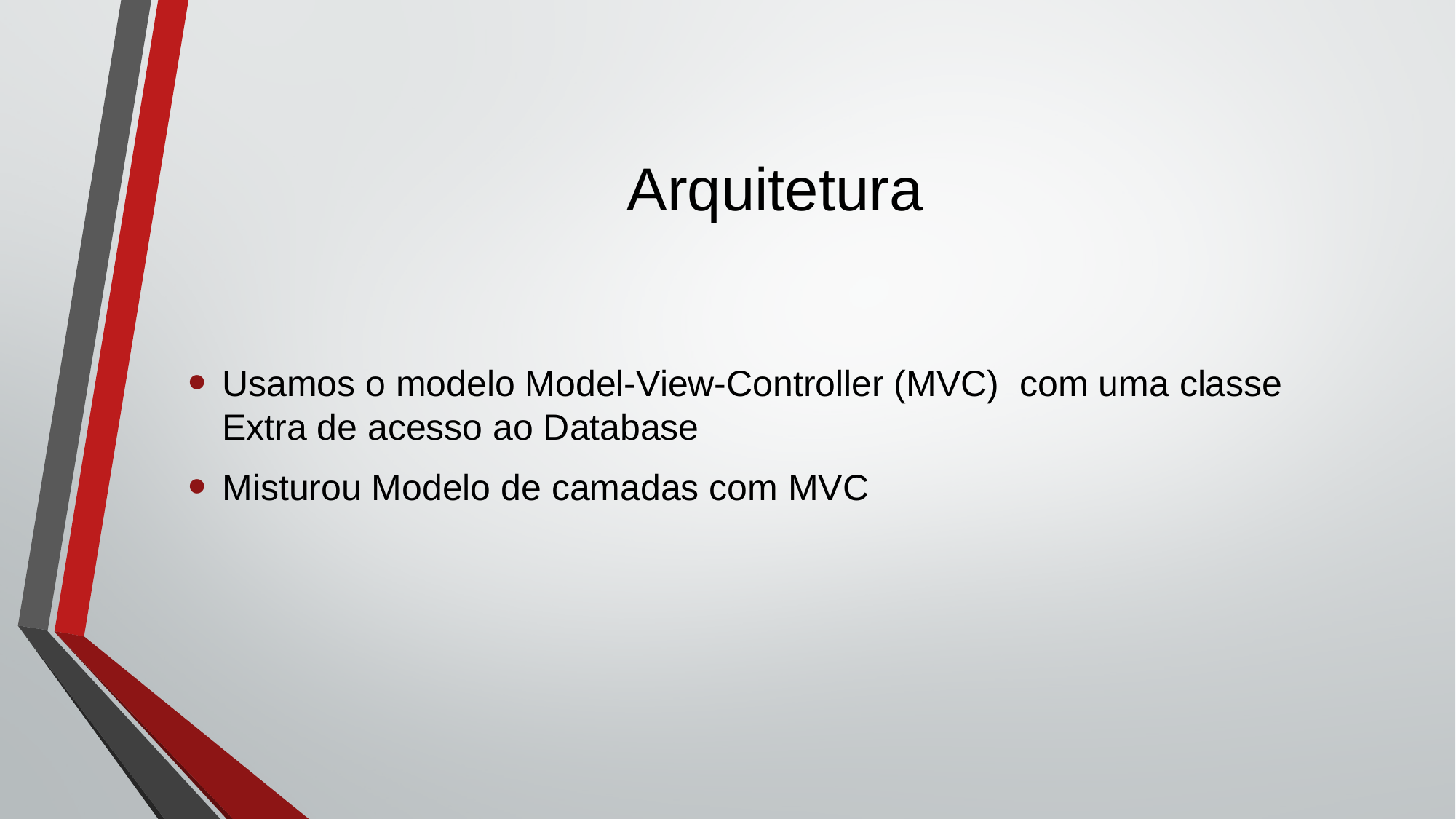

# Arquitetura
Usamos o modelo Model-View-Controller (MVC)  com uma classe Extra de acesso ao Database
Misturou Modelo de camadas com MVC